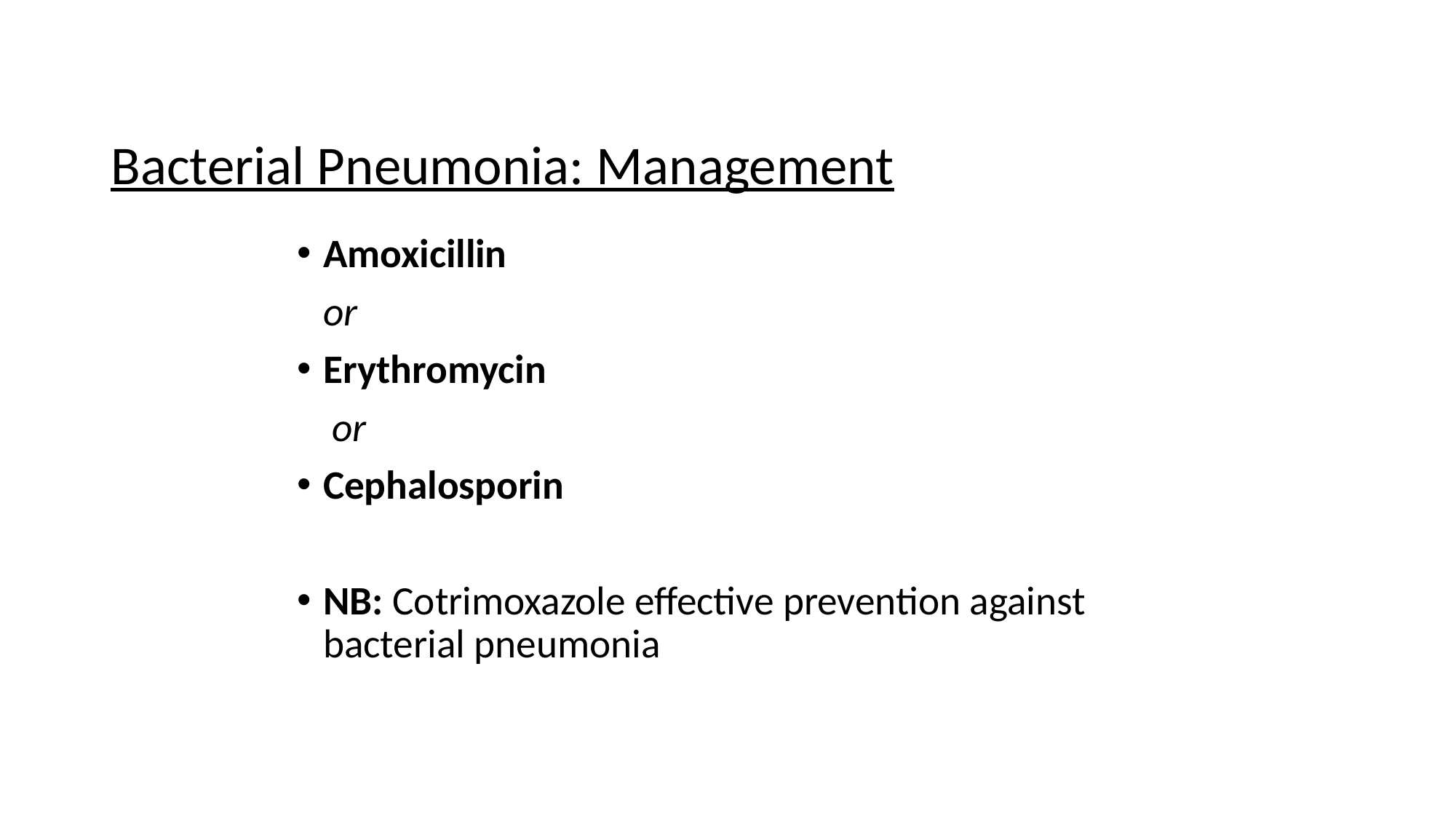

Bacterial Pneumonia: Management
Amoxicillin
		or
Erythromycin
		 or
Cephalosporin

NB: Cotrimoxazole effective prevention against bacterial pneumonia